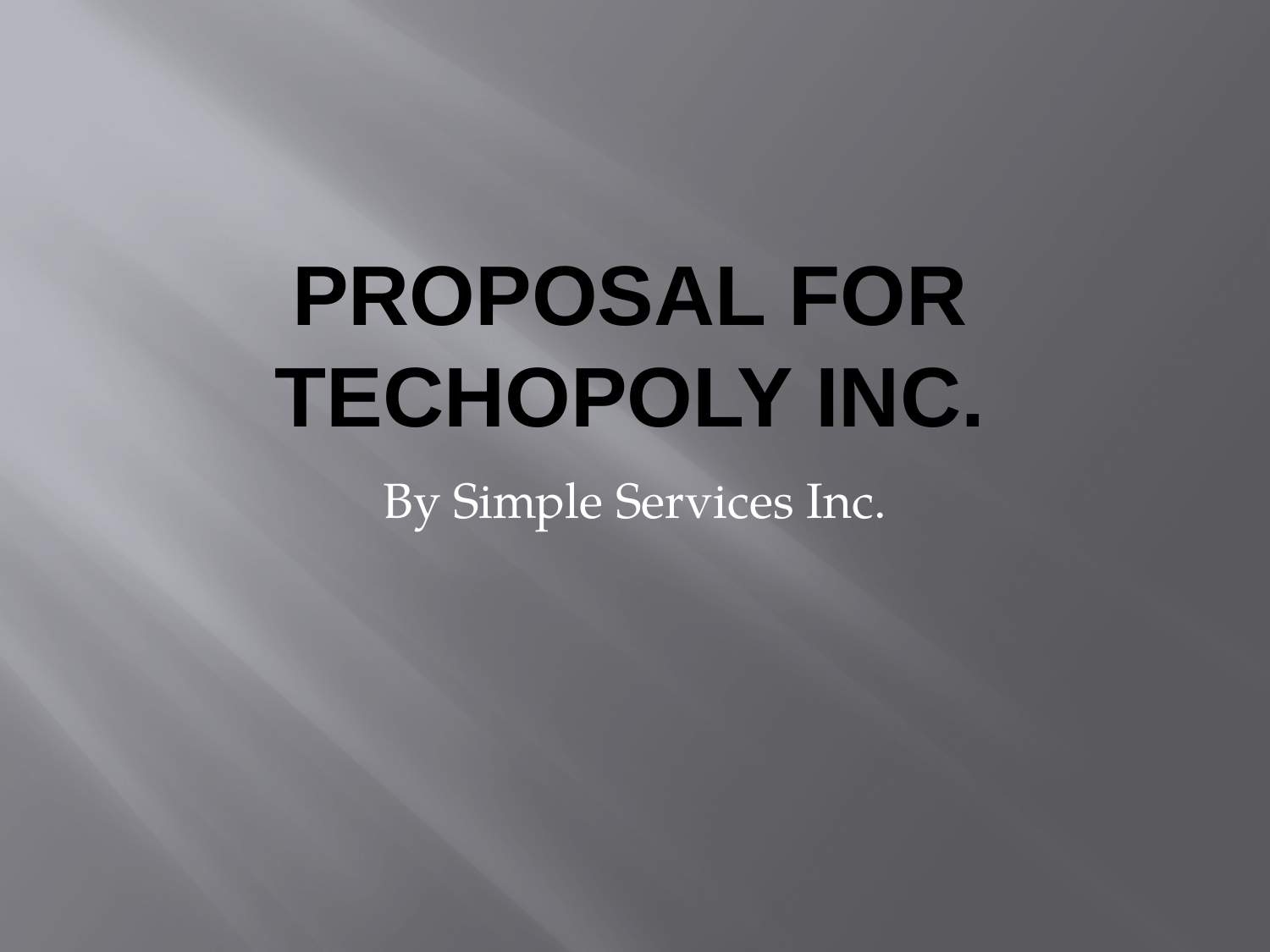

# Proposal for Techopoly Inc.
By Simple Services Inc.